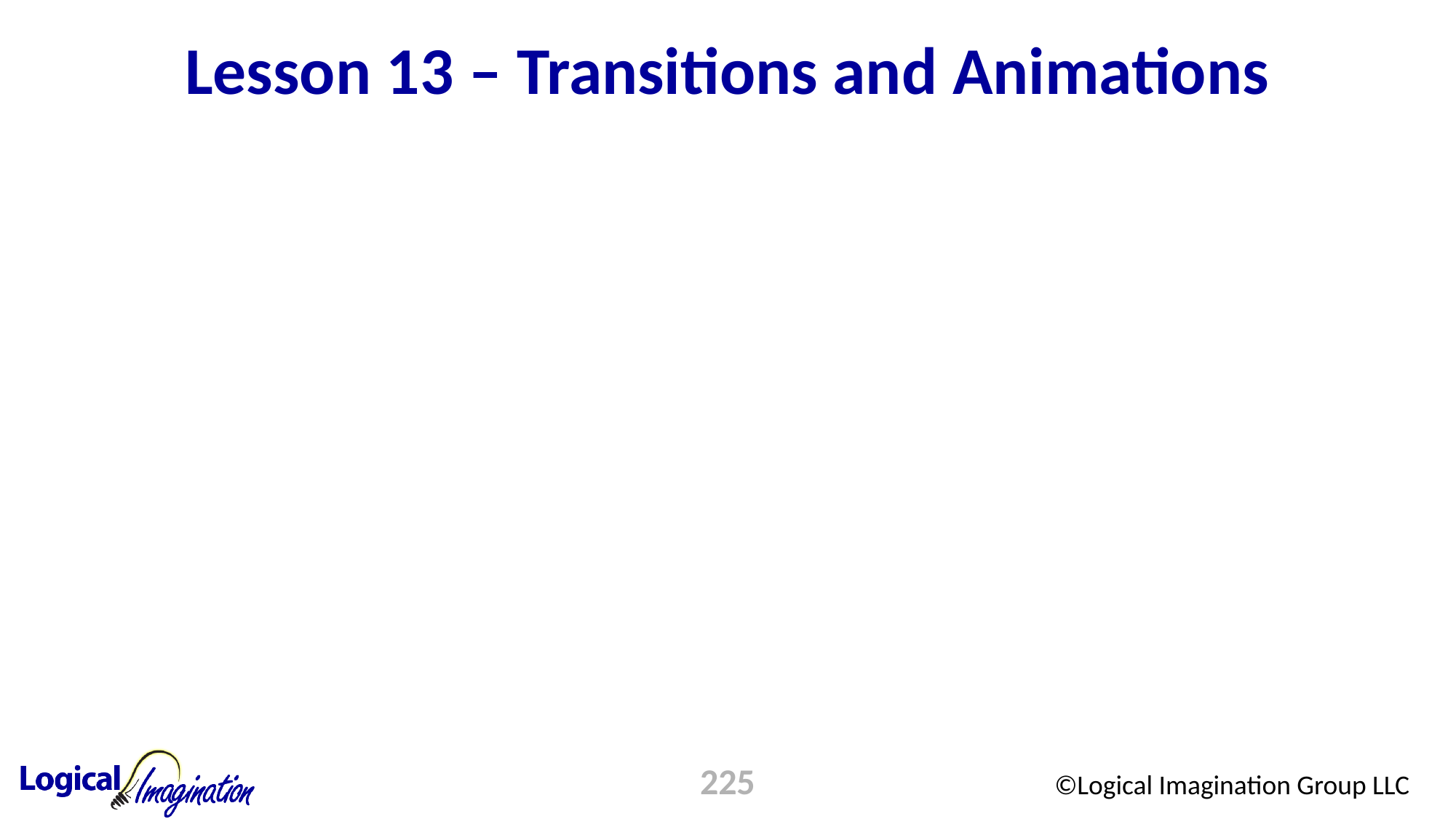

# Lesson 13 – Transitions and Animations

225